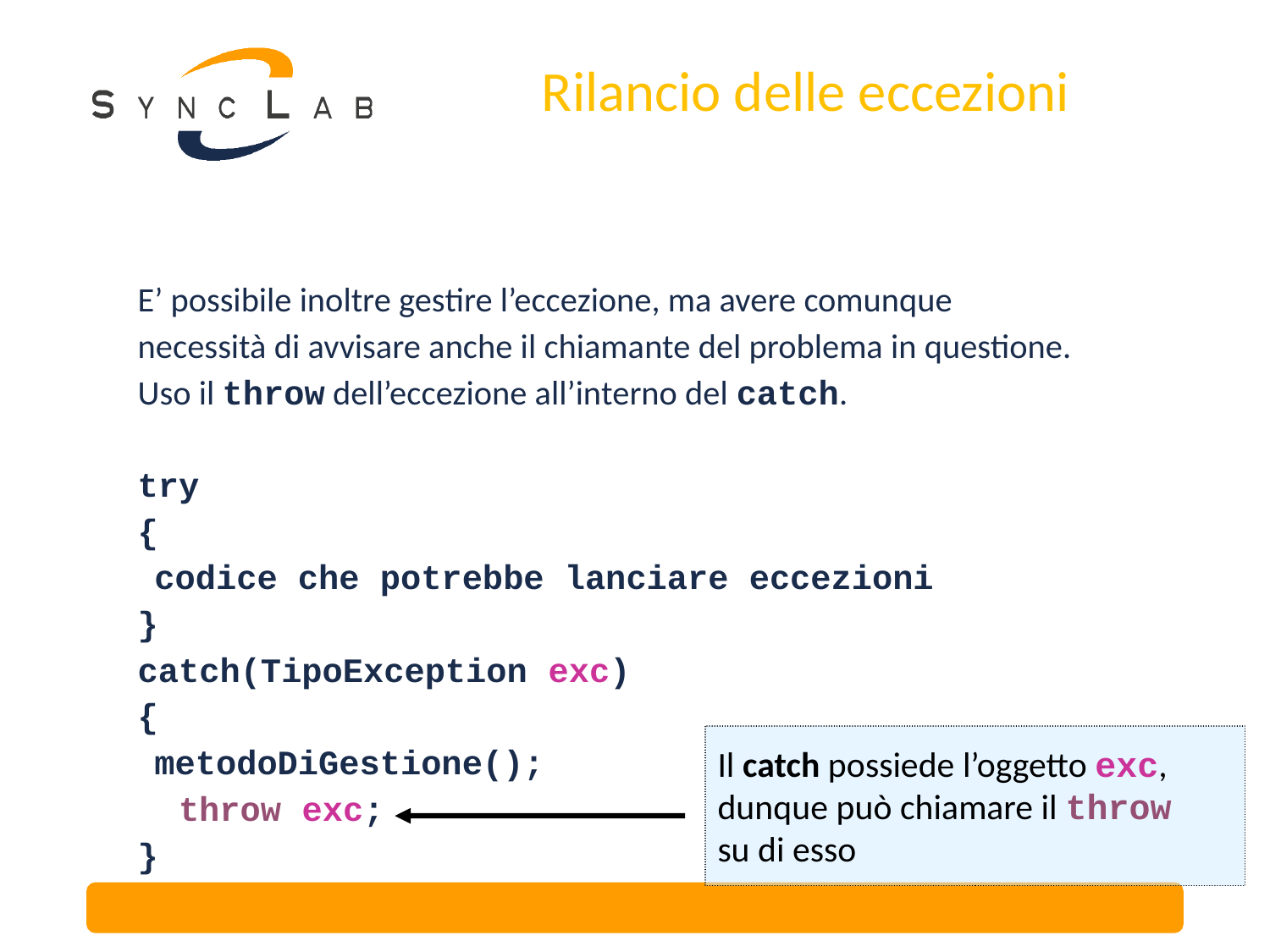

# Rilancio delle eccezioni
E’ possibile inoltre gestire l’eccezione, ma avere comunque
necessità di avvisare anche il chiamante del problema in questione.
Uso il throw dell’eccezione all’interno del catch.

try
{
	codice che potrebbe lanciare eccezioni
}
catch(TipoException exc)
{
	metodoDiGestione();
  throw exc;
}
Il catch possiede l’oggetto exc,
dunque può chiamare il throw
su di esso